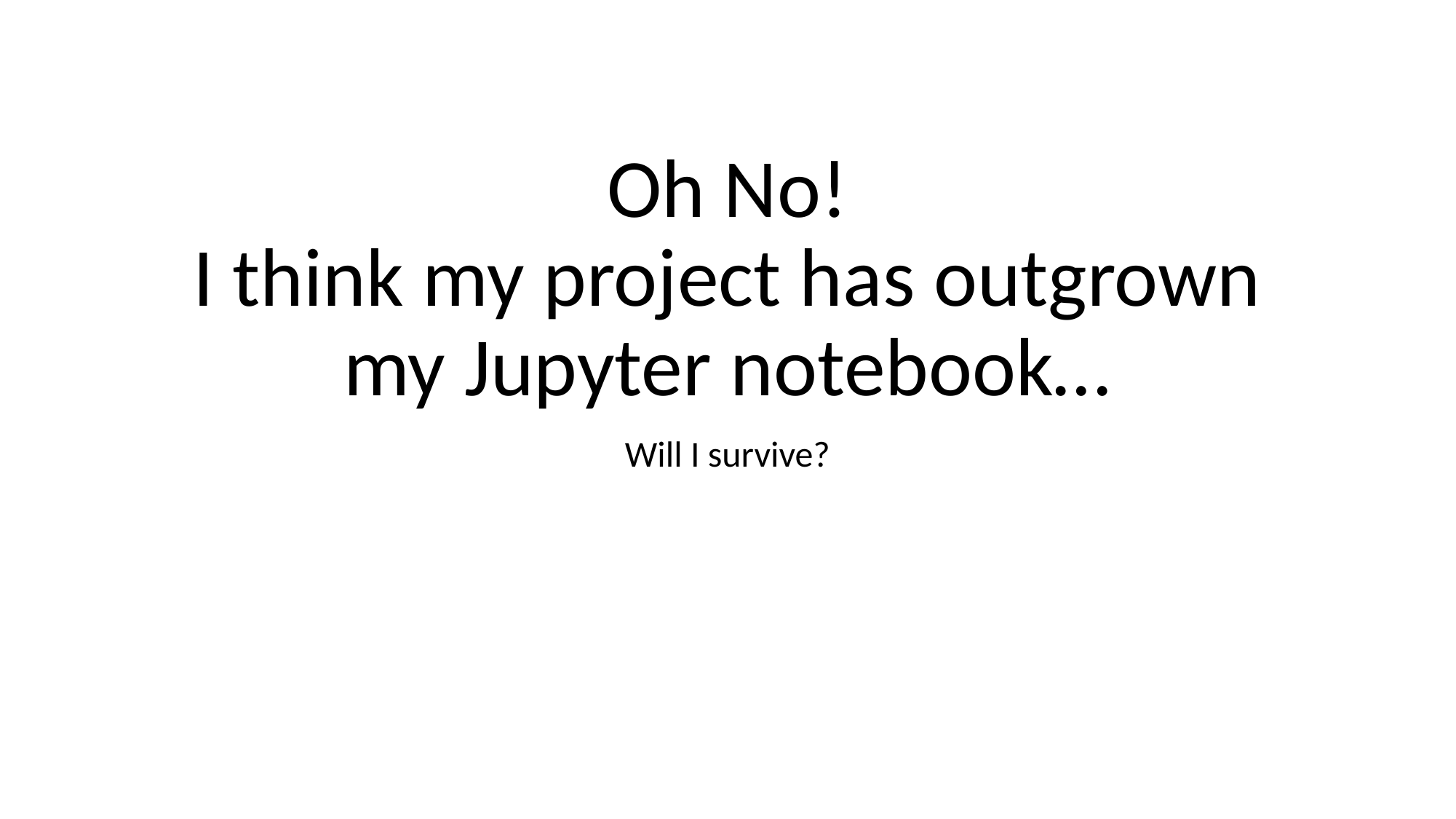

# Oh No! I think my project has outgrown my Jupyter notebook…
Will I survive?